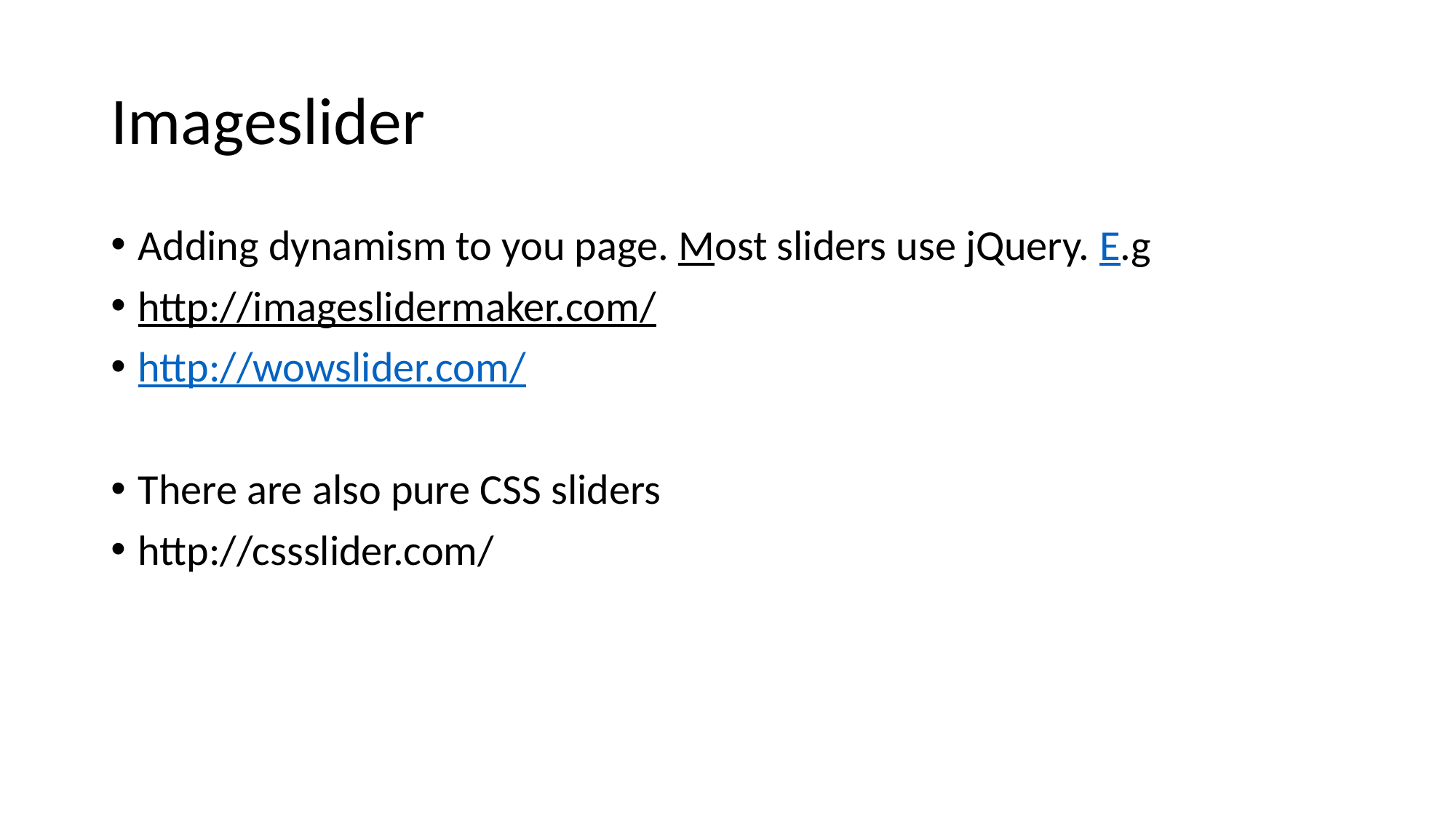

# Imageslider
Adding dynamism to you page. Most sliders use jQuery. E.g
http://imageslidermaker.com/
http://wowslider.com/

There are also pure CSS sliders
http://cssslider.com/